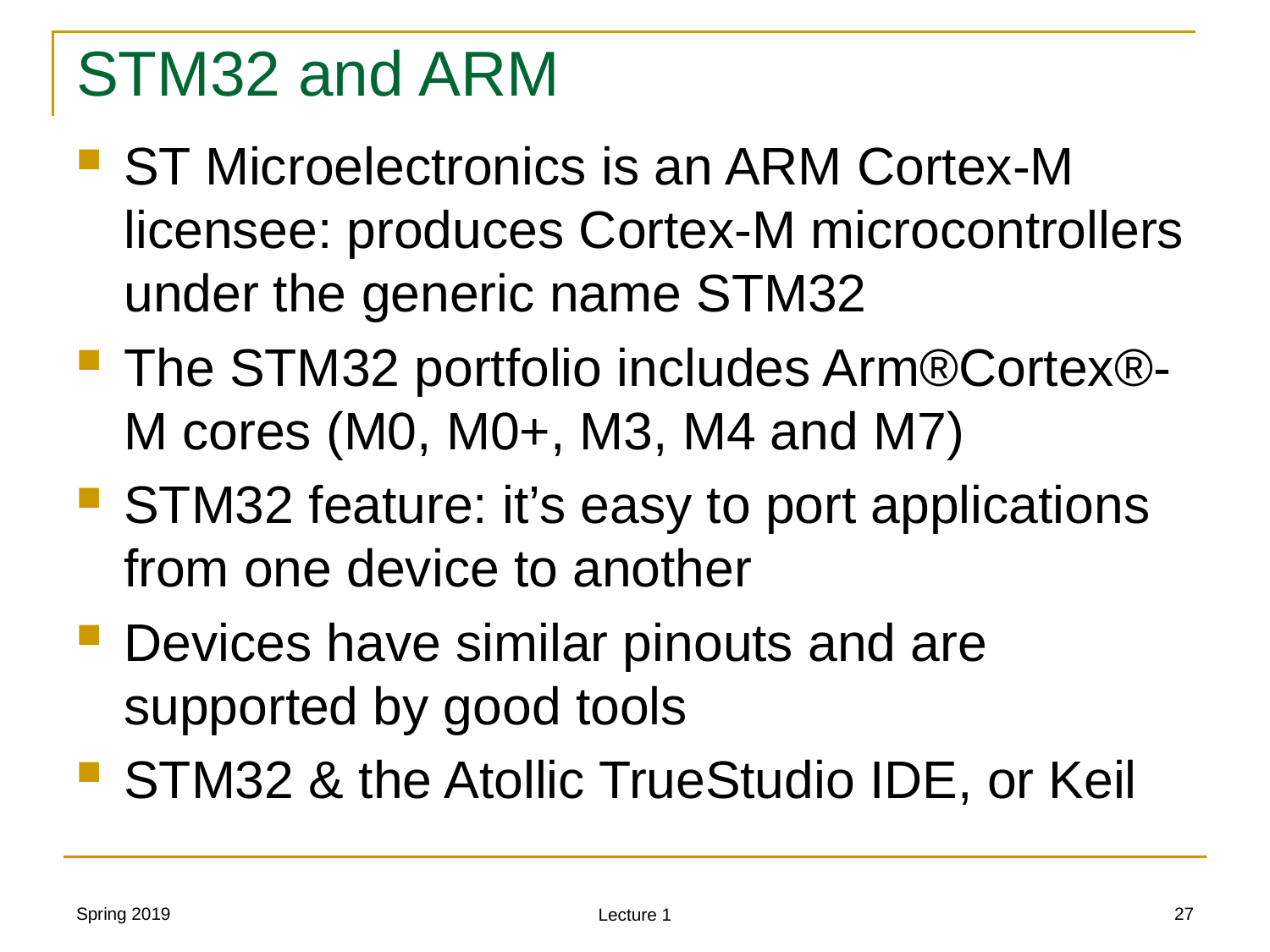

# STM32 and ARM
ST Microelectronics is an ARM Cortex-M licensee: produces Cortex-M microcontrollers under the generic name STM32
The STM32 portfolio includes Arm®Cortex®-M cores (M0, M0+, M3, M4 and M7)
STM32 feature: it’s easy to port applications from one device to another
Devices have similar pinouts and are supported by good tools
STM32 & the Atollic TrueStudio IDE, or Keil
Spring 2019
27
Lecture 1